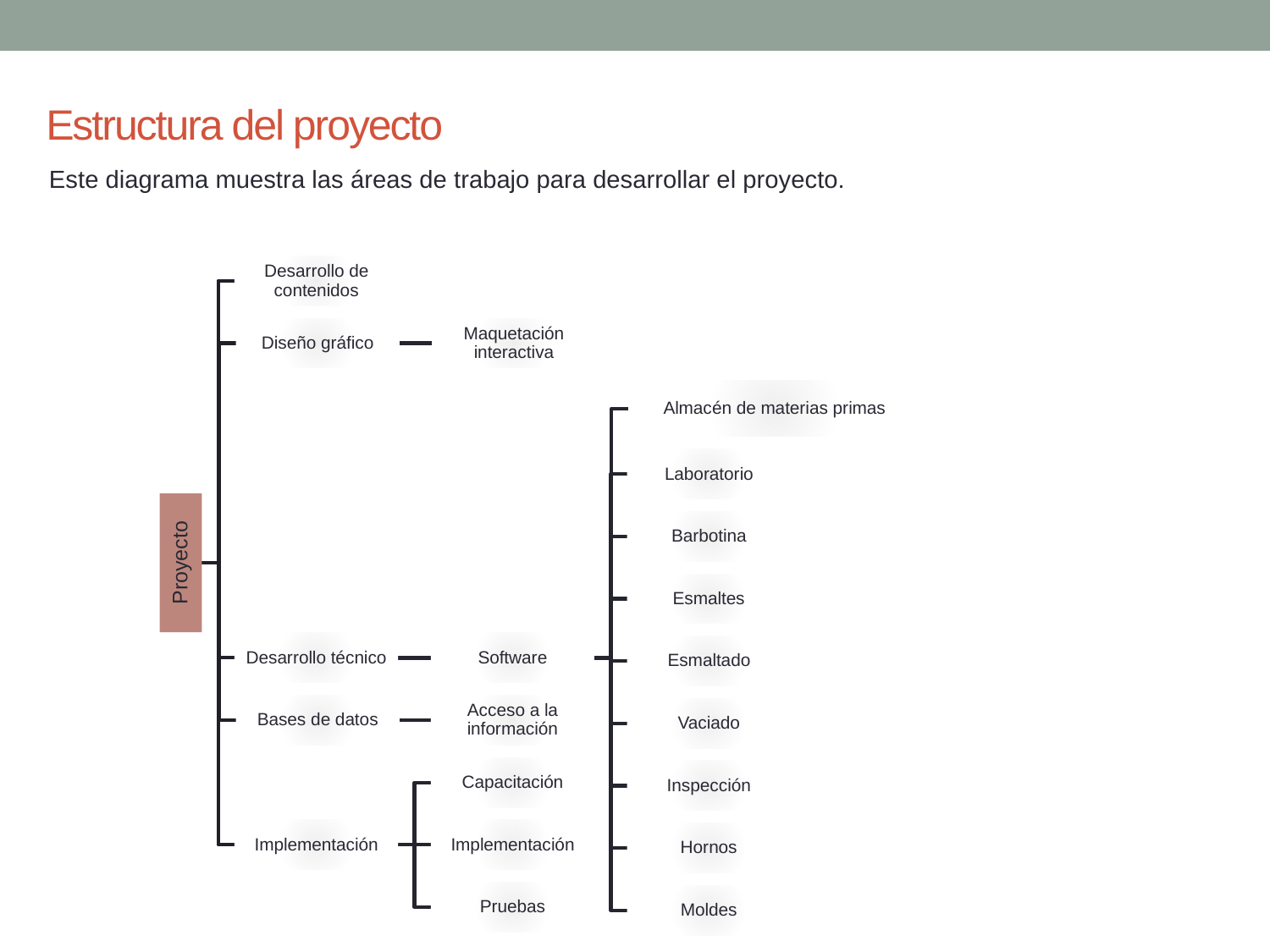

# Estructura del proyecto
Este diagrama muestra las áreas de trabajo para desarrollar el proyecto.

Proyecto
Desarrollo de contenidos
Diseño gráfico
Maquetación interactiva
Desarrollo técnico
Software
Almacén de materias primas
Laboratorio
Barbotina
Esmaltes
Esmaltado
Vaciado
Inspección
Hornos
Moldes
Bases de datos
Acceso a la información
Implementación
Capacitación
Implementación
Pruebas